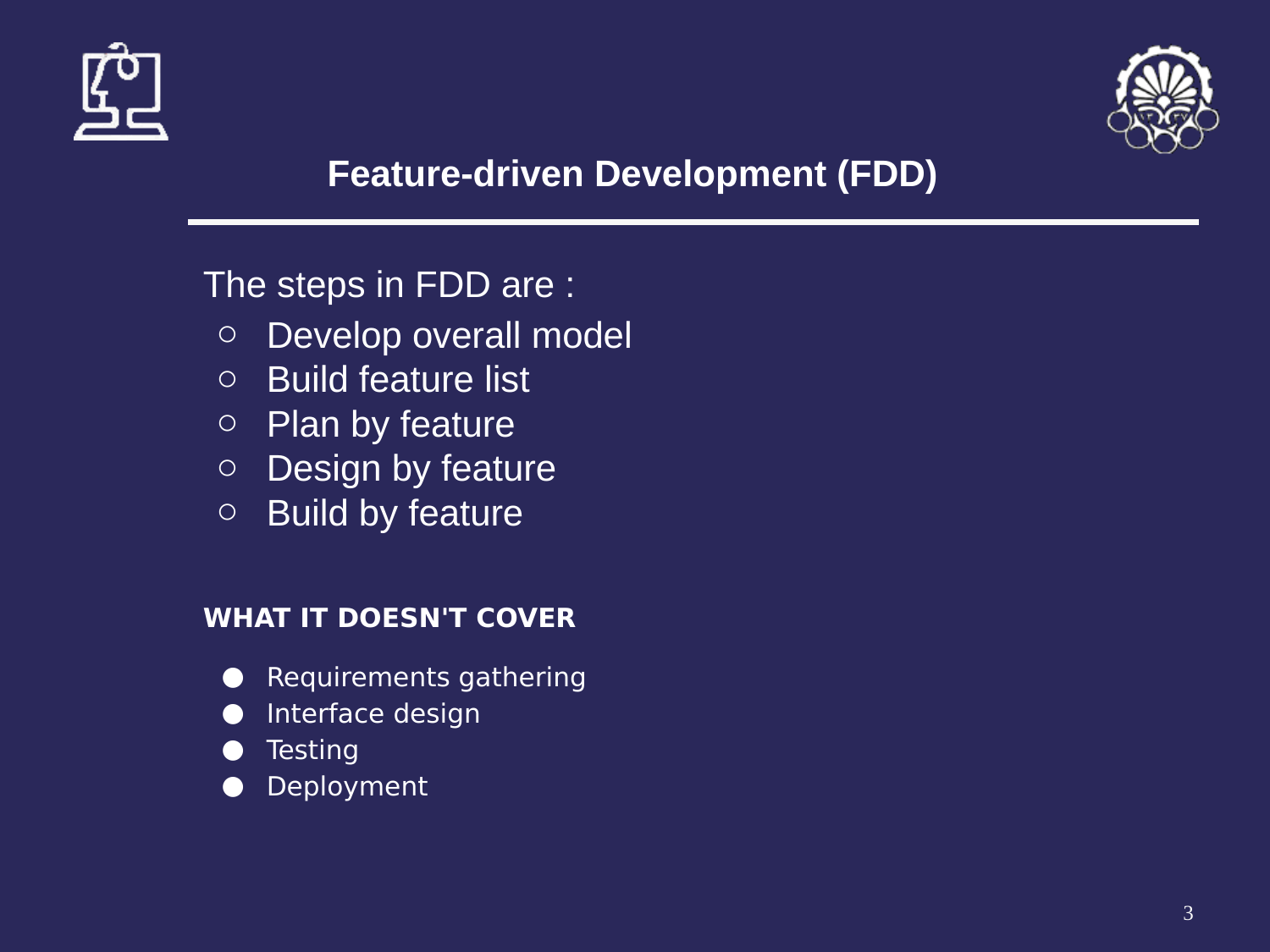

# Feature-driven Development (FDD)
The steps in FDD are :
Develop overall model
Build feature list
Plan by feature
Design by feature
Build by feature

WHAT IT DOESN'T COVER
Requirements gathering
Interface design
Testing
Deployment

3